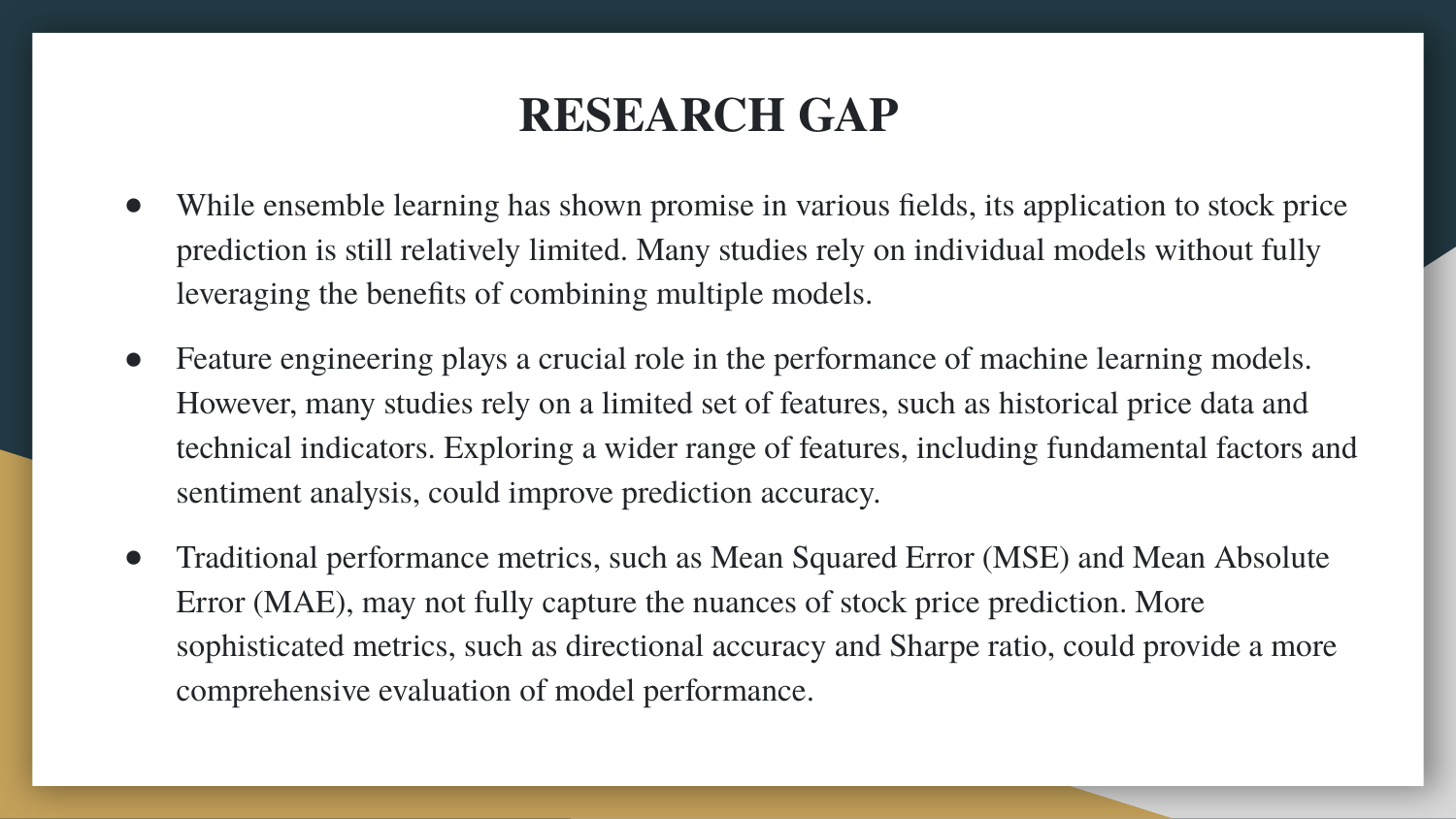

# RESEARCH GAP
While ensemble learning has shown promise in various fields, its application to stock price prediction is still relatively limited. Many studies rely on individual models without fully leveraging the benefits of combining multiple models.
Feature engineering plays a crucial role in the performance of machine learning models. However, many studies rely on a limited set of features, such as historical price data and technical indicators. Exploring a wider range of features, including fundamental factors and sentiment analysis, could improve prediction accuracy.
Traditional performance metrics, such as Mean Squared Error (MSE) and Mean Absolute Error (MAE), may not fully capture the nuances of stock price prediction. More sophisticated metrics, such as directional accuracy and Sharpe ratio, could provide a more comprehensive evaluation of model performance.